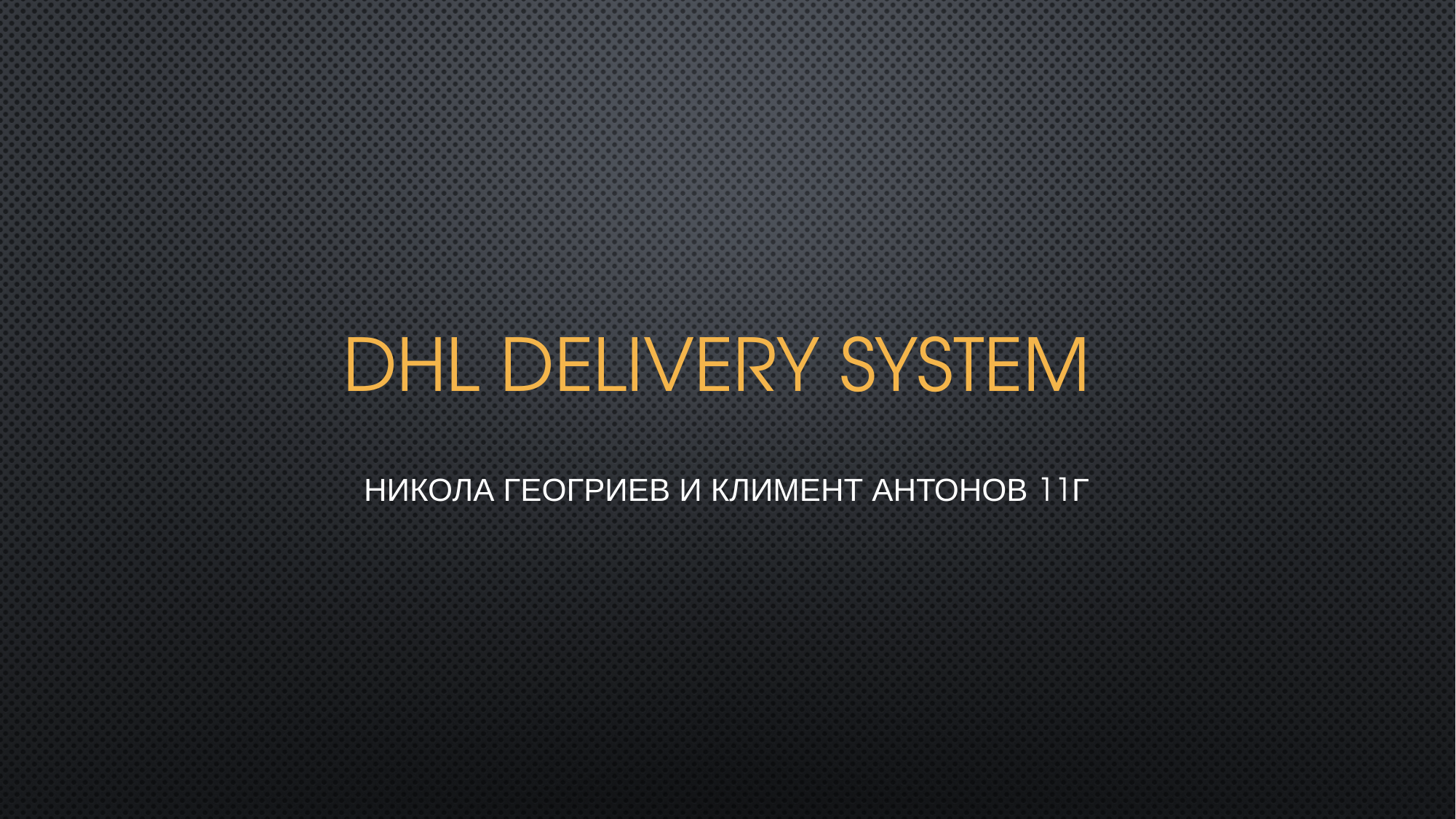

# Dhl Delivery system
Никола Геогриев и Климент Антонов 11г